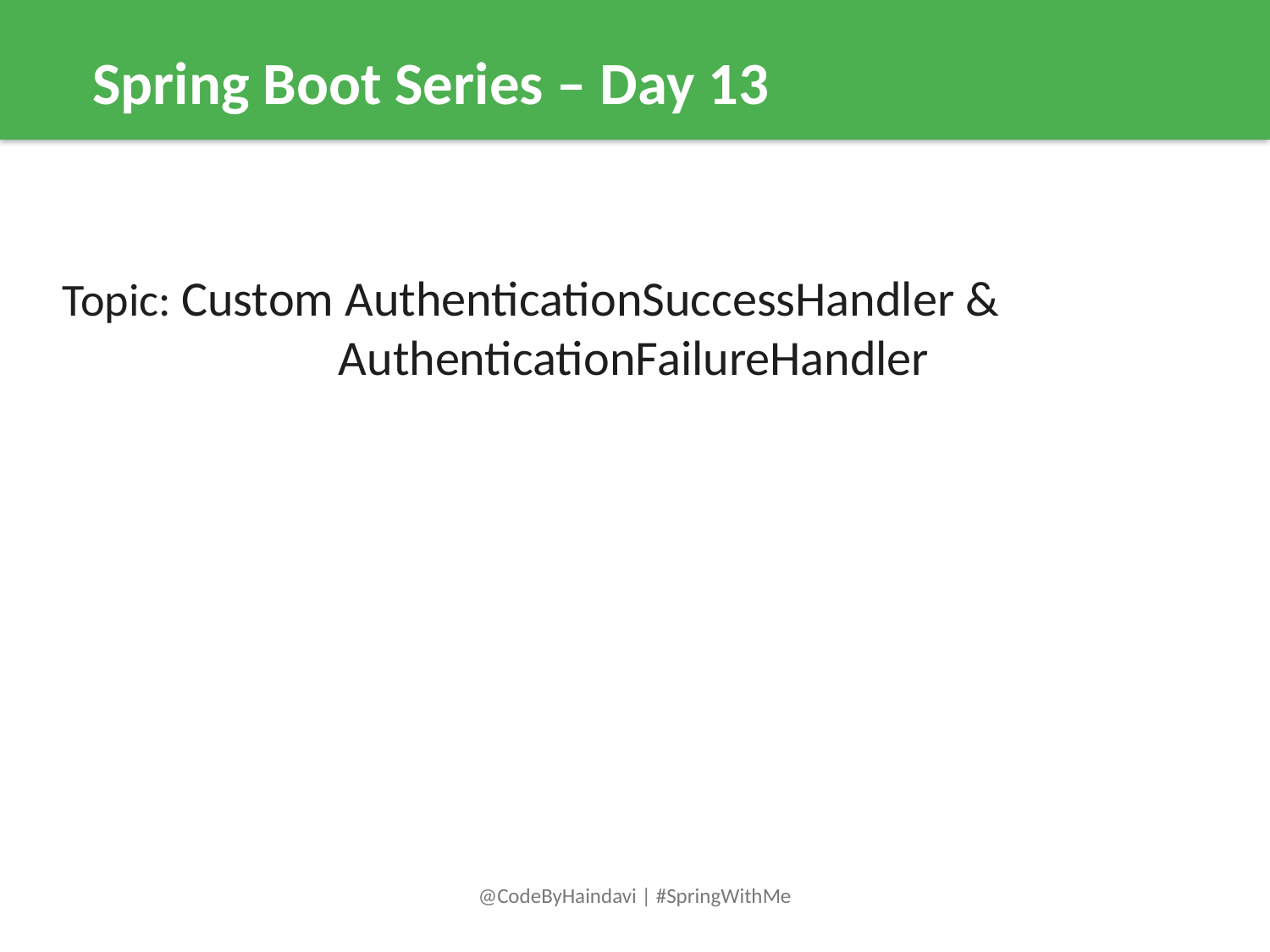

Spring Boot Series – Day 13
Topic: Custom AuthenticationSuccessHandler & 		AuthenticationFailureHandler
@CodeByHaindavi | #SpringWithMe